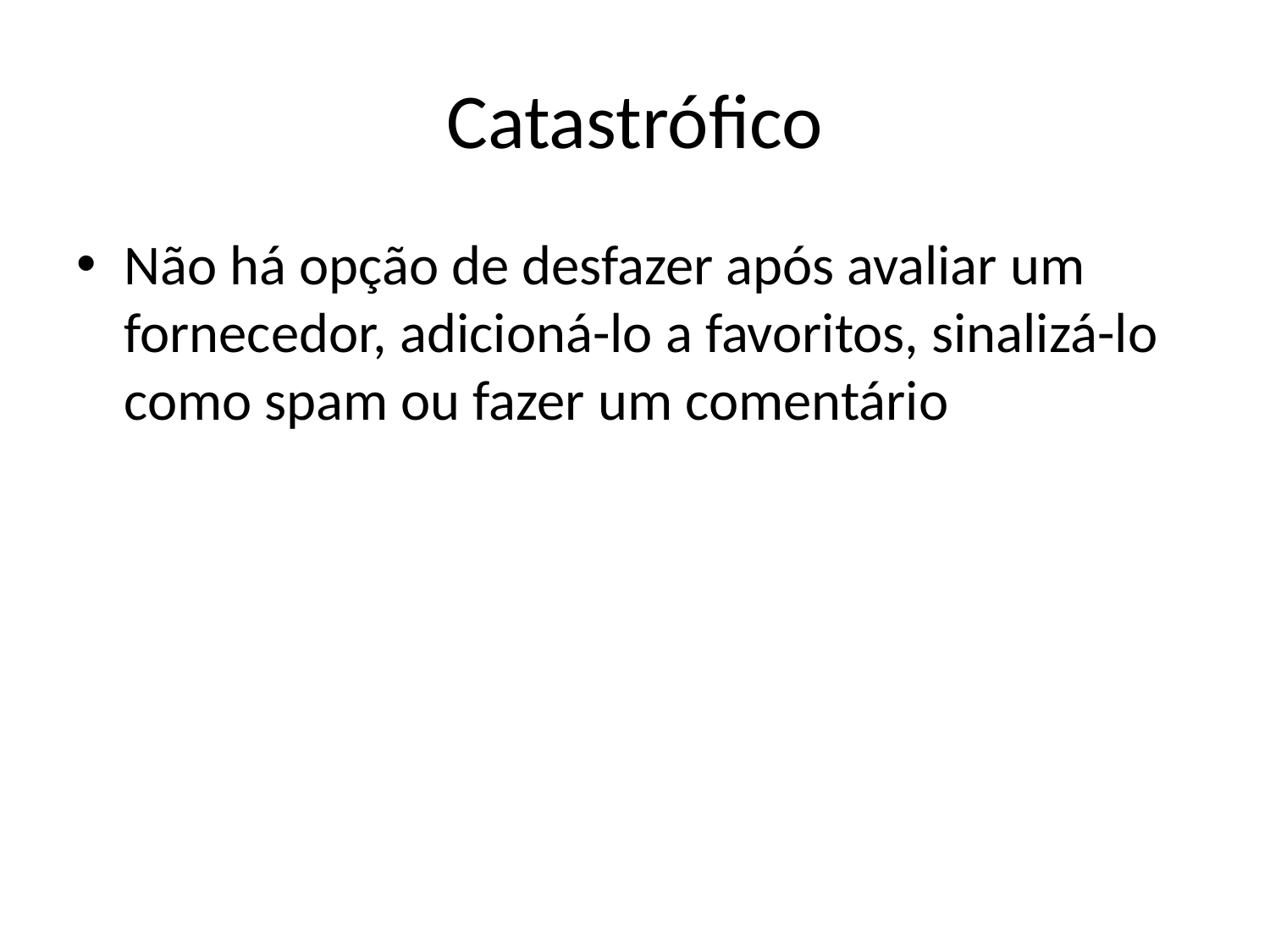

# Catastrófico
Não há opção de desfazer após avaliar um fornecedor, adicioná-lo a favoritos, sinalizá-lo como spam ou fazer um comentário